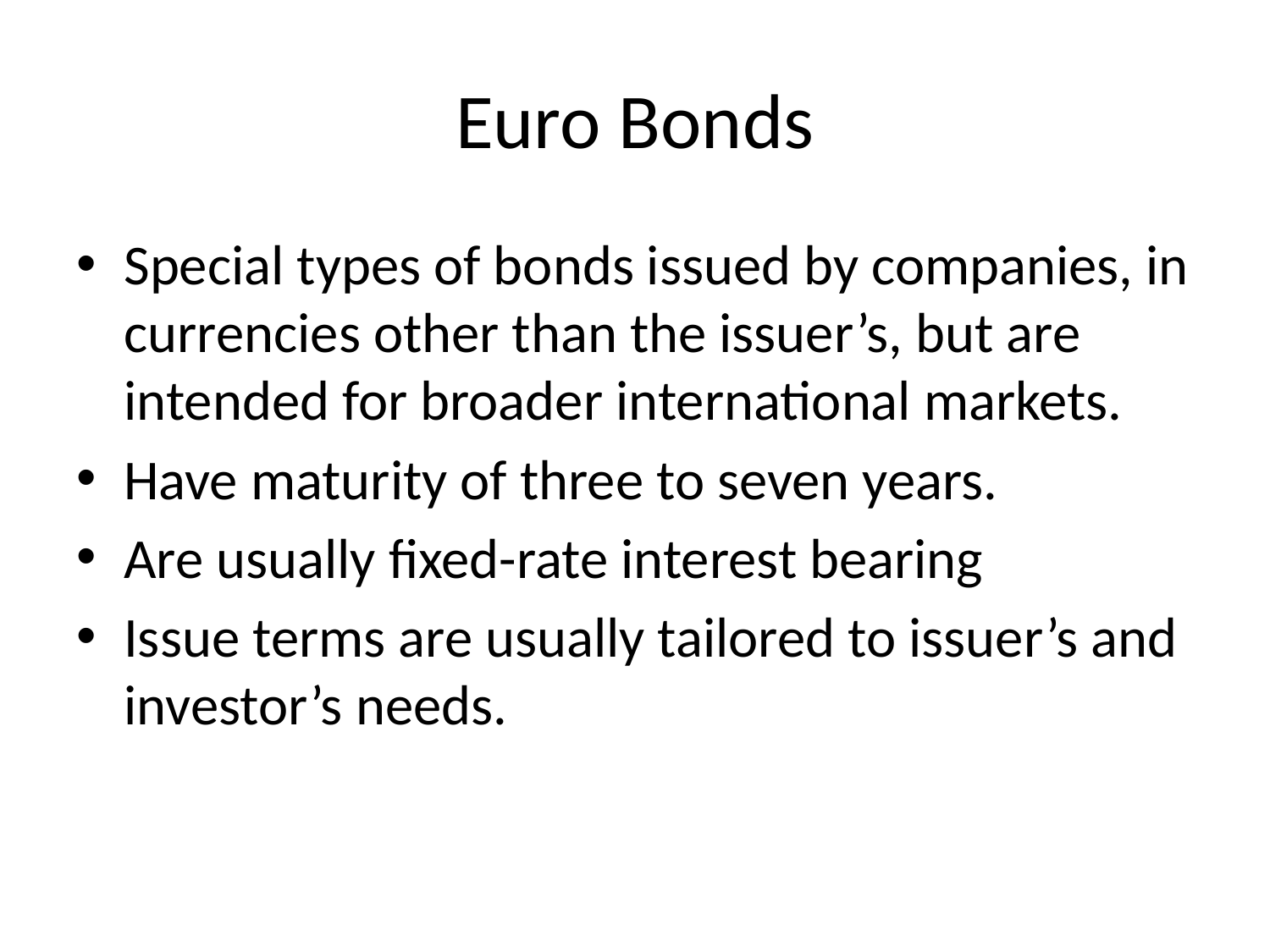

# Euro Bonds
Special types of bonds issued by companies, in currencies other than the issuer’s, but are intended for broader international markets.
Have maturity of three to seven years.
Are usually fixed-rate interest bearing
Issue terms are usually tailored to issuer’s and investor’s needs.